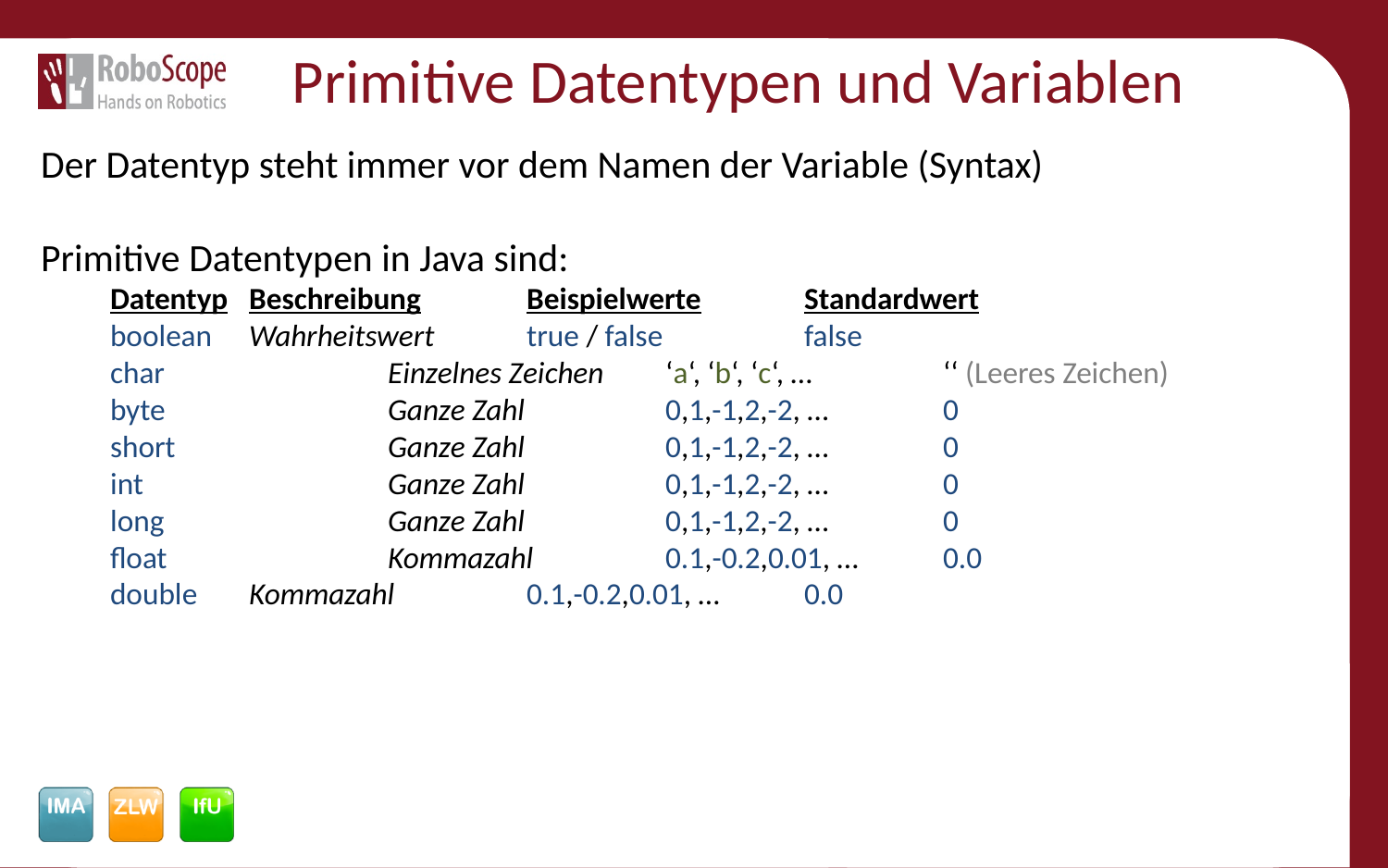

# Primitive Datentypen und Variablen
Der Datentyp steht immer vor dem Namen der Variable (Syntax)

Primitive Datentypen in Java sind:
Datentyp	Beschreibung	Beispielwerte	Standardwert
boolean	Wahrheitswert	true / false		false
char		Einzelnes Zeichen	‘a‘, ‘b‘, ‘c‘, …	‘‘ (Leeres Zeichen)
byte		Ganze Zahl		0,1,-1,2,-2, …	0
short		Ganze Zahl		0,1,-1,2,-2, …	0
int		Ganze Zahl		0,1,-1,2,-2, …	0
long		Ganze Zahl		0,1,-1,2,-2, …	0
float		Kommazahl	0.1,-0.2,0.01, …	0.0
double	Kommazahl	0.1,-0.2,0.01, …	0.0